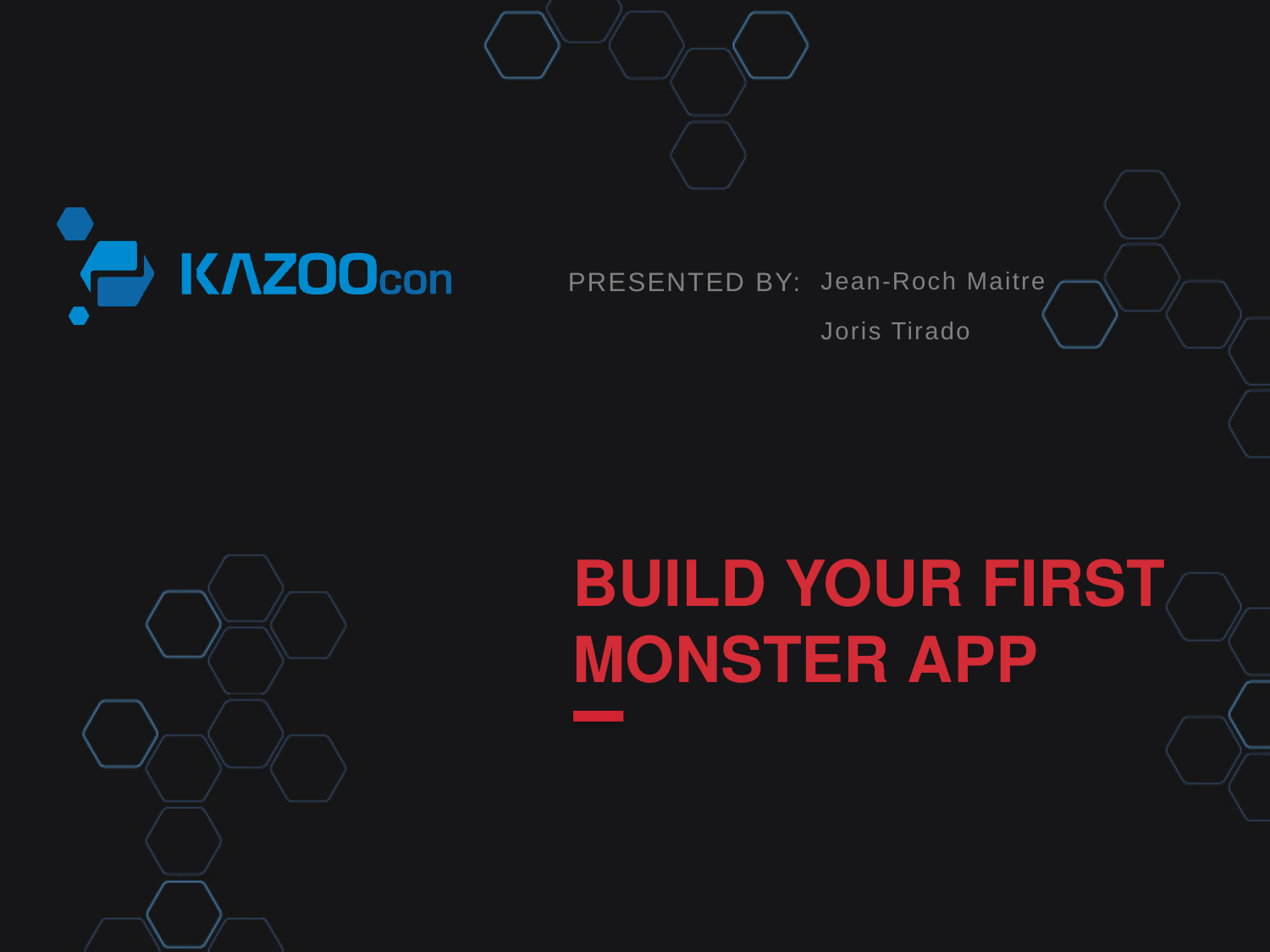

Jean-Roch Maitre
Joris Tirado
# BUILD YOUR FIRST MONSTER APP